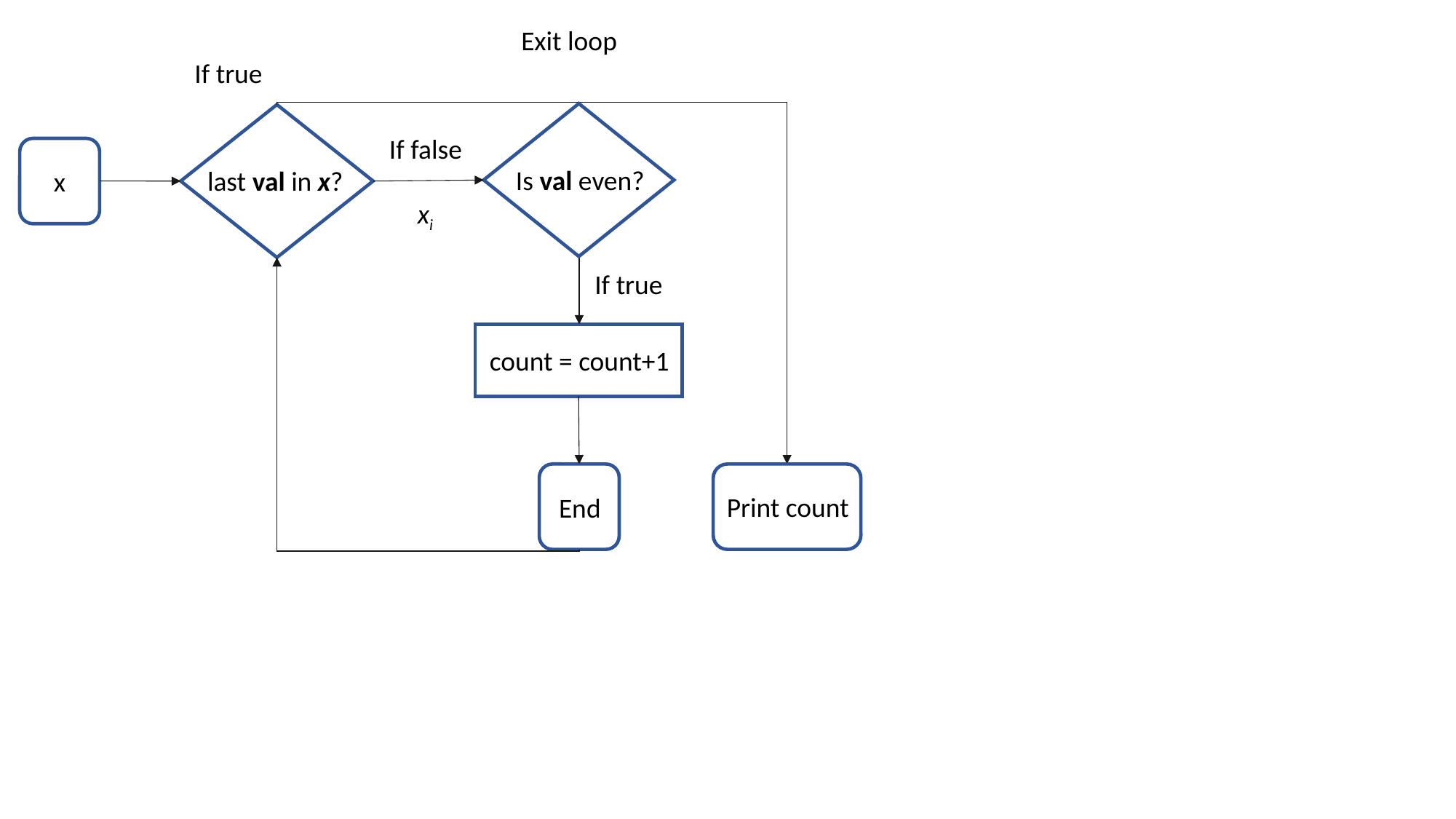

Exit loop
If true

If false

Is val even?
last val in x?
x
xi
If true

count = count+1

Print count
End